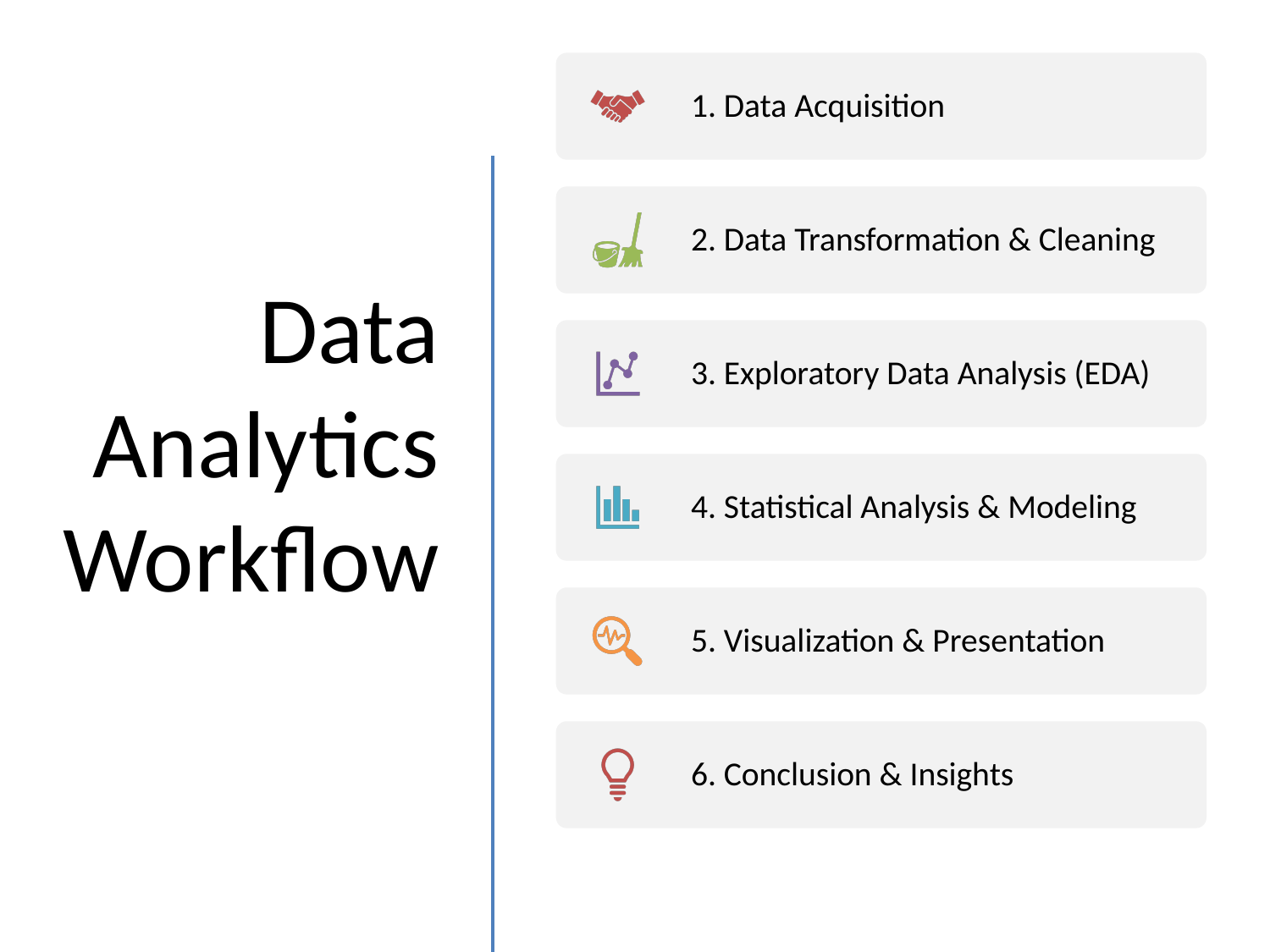

# Data Analytics Workflow
1. Data Acquisition
2. Data Transformation & Cleaning
3. Exploratory Data Analysis (EDA)
4. Statistical Analysis & Modeling
5. Visualization & Presentation
6. Conclusion & Insights